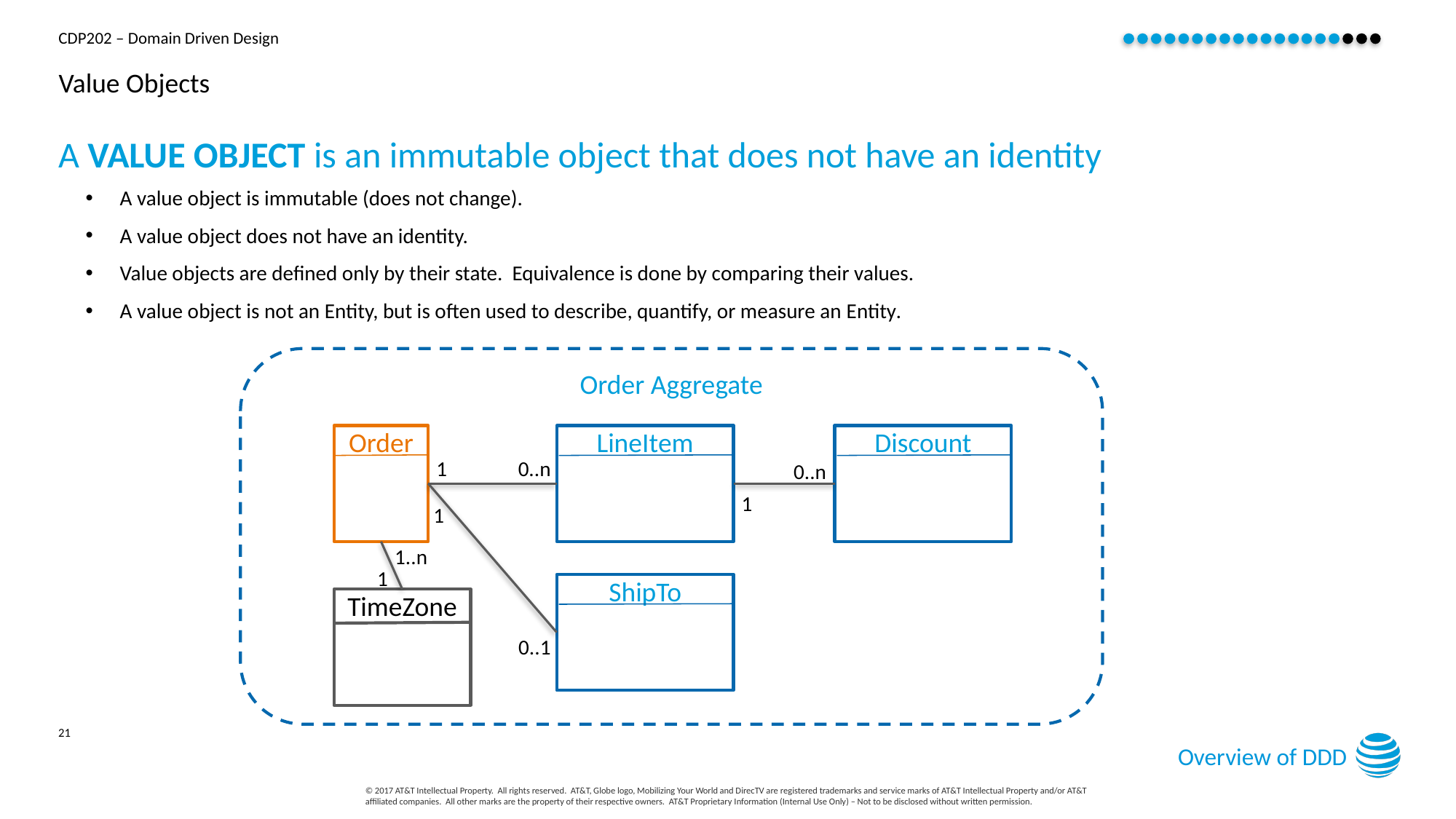

# Value Objects
A VALUE OBJECT is an immutable object that does not have an identity
A value object is immutable (does not change).
A value object does not have an identity.
Value objects are defined only by their state.  Equivalence is done by comparing their values.
A value object is not an Entity, but is often used to describe, quantify, or measure an Entity.

Order Aggregate
Order
LineItem
Discount
1
0..n
0..n
1
1
1..n
1
ShipTo
TimeZone
0..1
21
Overview of DDD